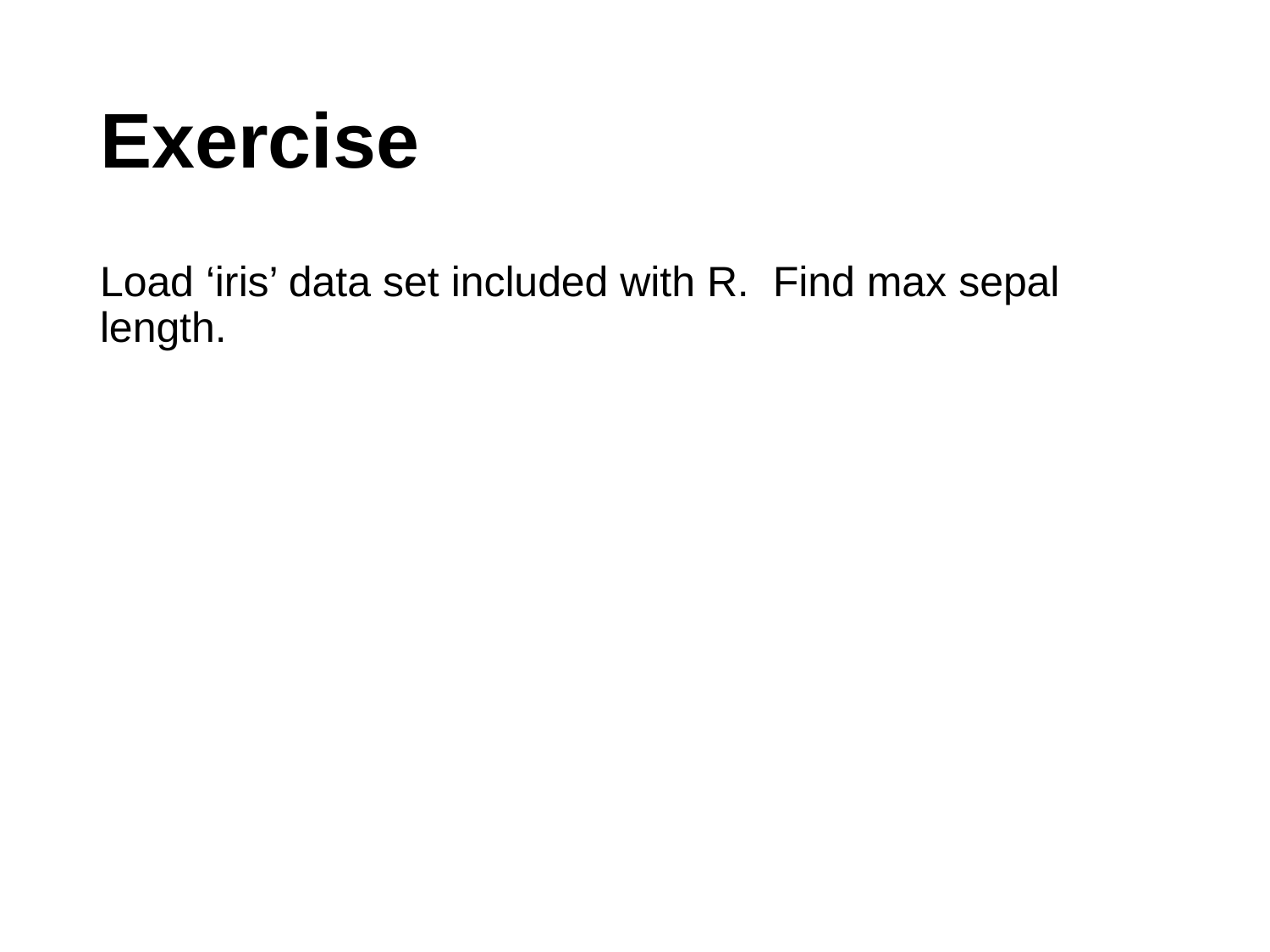

# Exercise
Load ‘iris’ data set included with R.  Find max sepal length.